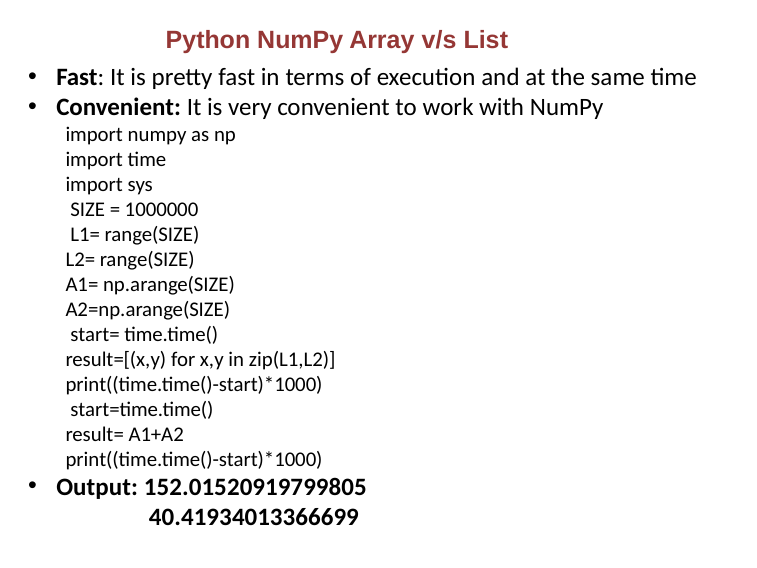

# Python NumPy Array v/s List
Fast: It is pretty fast in terms of execution and at the same time
Convenient: It is very convenient to work with NumPy
import numpy as np
import time
import sys
 SIZE = 1000000
 L1= range(SIZE)
L2= range(SIZE)
A1= np.arange(SIZE)
A2=np.arange(SIZE)
 start= time.time()
result=[(x,y) for x,y in zip(L1,L2)]
print((time.time()-start)*1000)
 start=time.time()
result= A1+A2
print((time.time()-start)*1000)
Output: 152.01520919799805
                     40.41934013366699